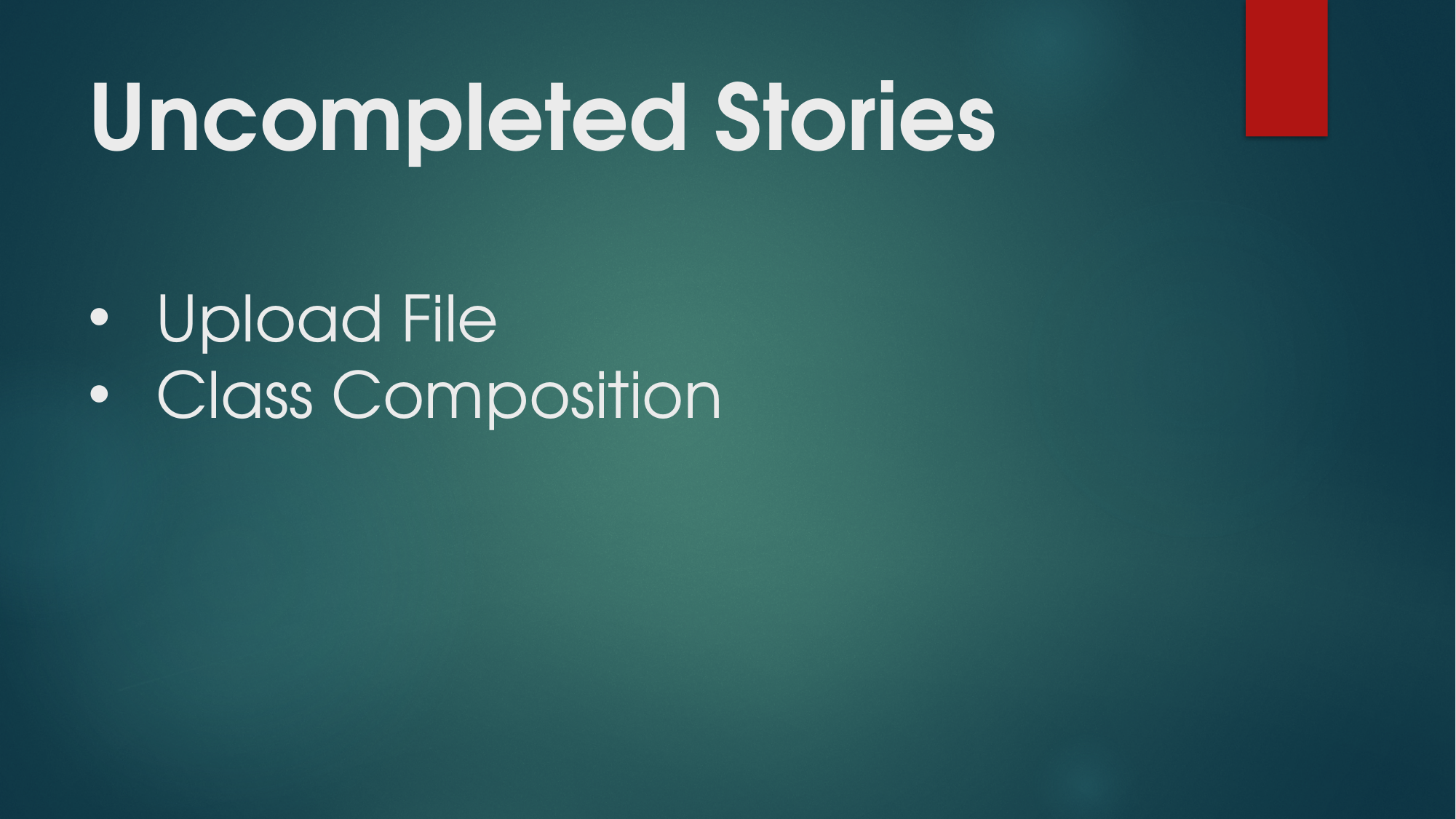

# Uncompleted Stories
Upload File
Class Composition